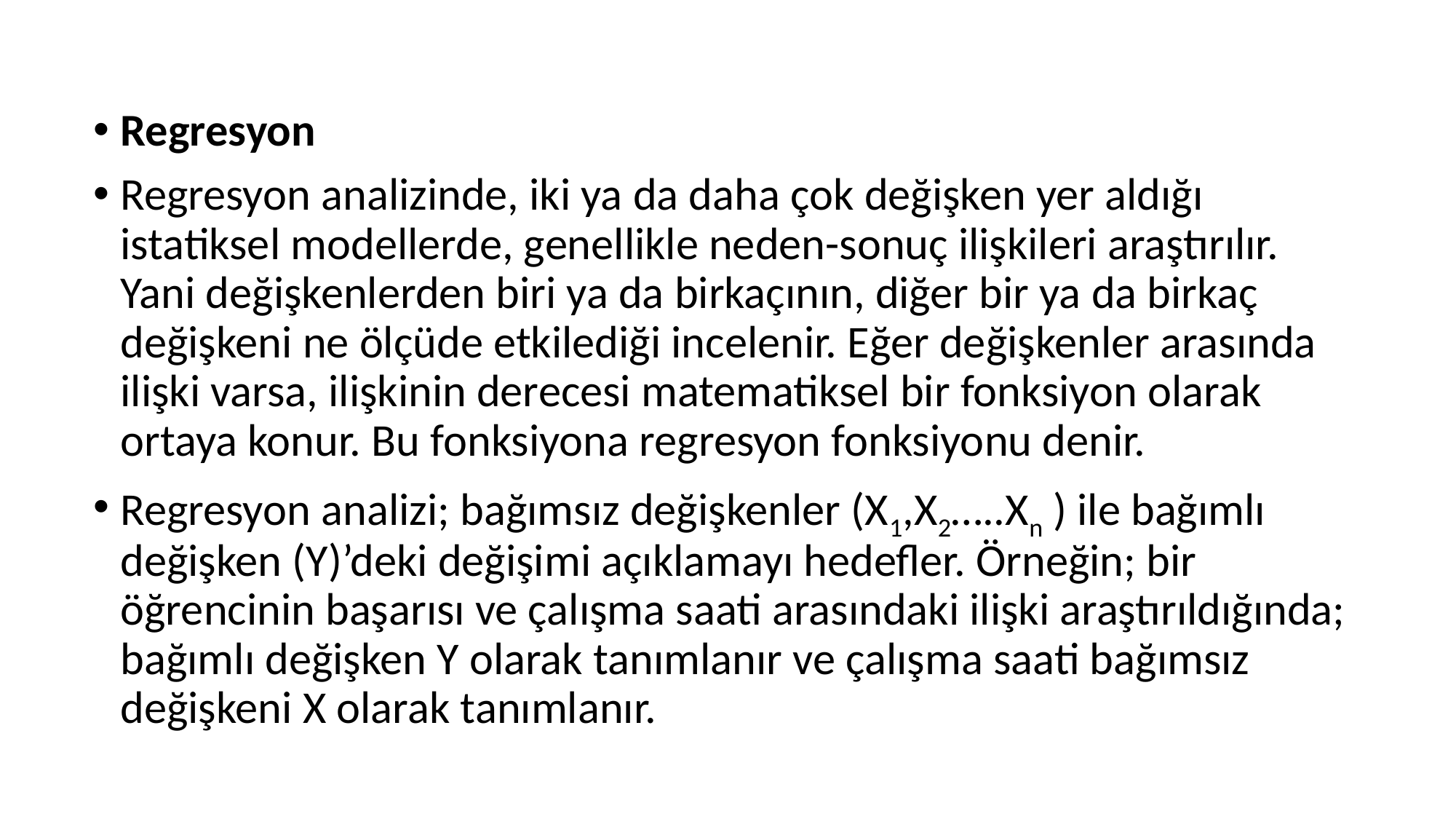

Regresyon
Regresyon analizinde, iki ya da daha çok değişken yer aldığı istatiksel modellerde, genellikle neden-sonuç ilişkileri araştırılır. Yani değişkenlerden biri ya da birkaçının, diğer bir ya da birkaç değişkeni ne ölçüde etkilediği incelenir. Eğer değişkenler arasında ilişki varsa, ilişkinin derecesi matematiksel bir fonksiyon olarak ortaya konur. Bu fonksiyona regresyon fonksiyonu denir.
Regresyon analizi; bağımsız değişkenler (X1,X2…..Xn ) ile bağımlı değişken (Y)’deki değişimi açıklamayı hedefler. Örneğin; bir öğrencinin başarısı ve çalışma saati arasındaki ilişki araştırıldığında; bağımlı değişken Y olarak tanımlanır ve çalışma saati bağımsız değişkeni X olarak tanımlanır.